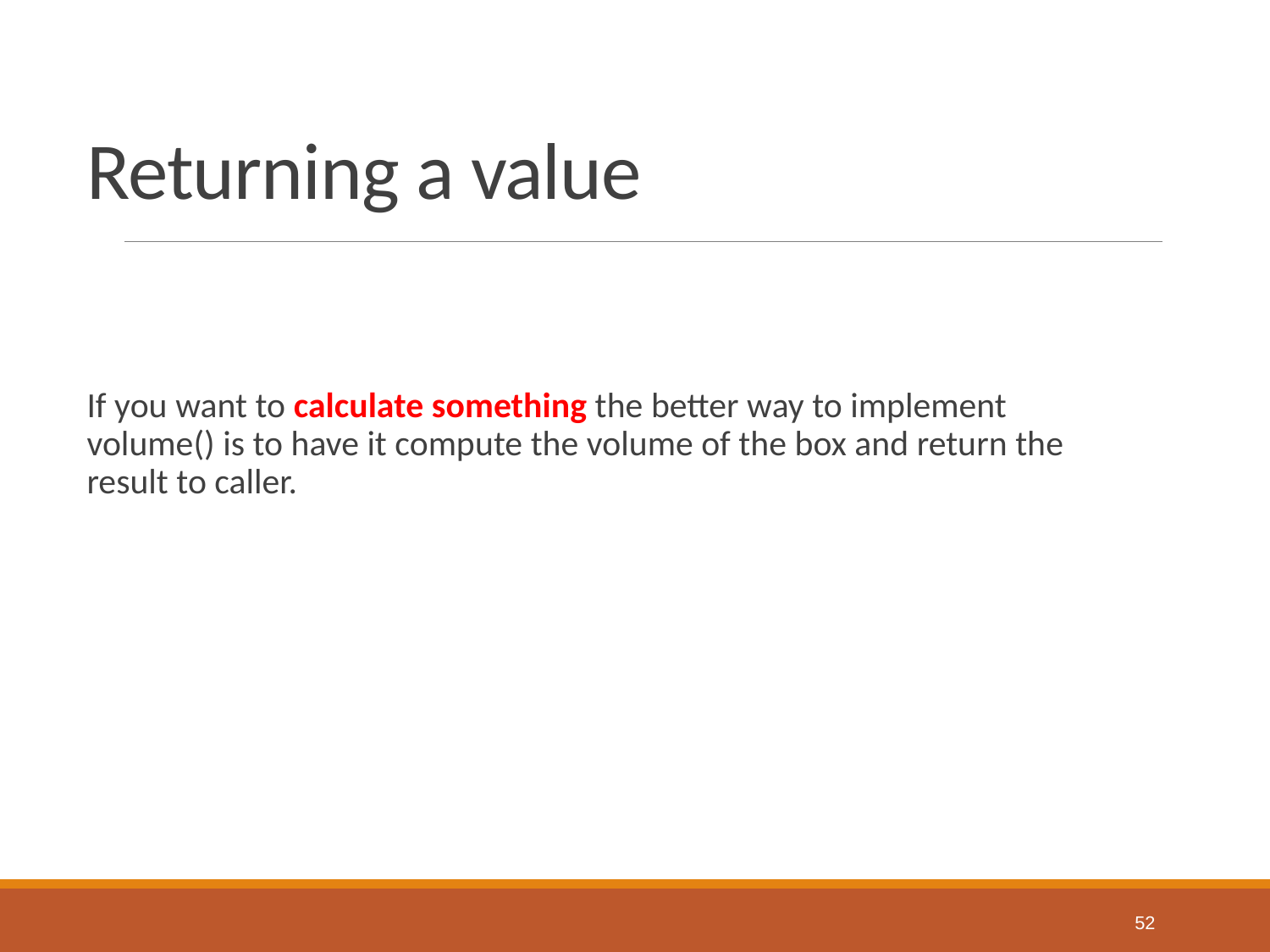

# Returning a value
If you want to calculate something the better way to implement volume() is to have it compute the volume of the box and return the result to caller.

52